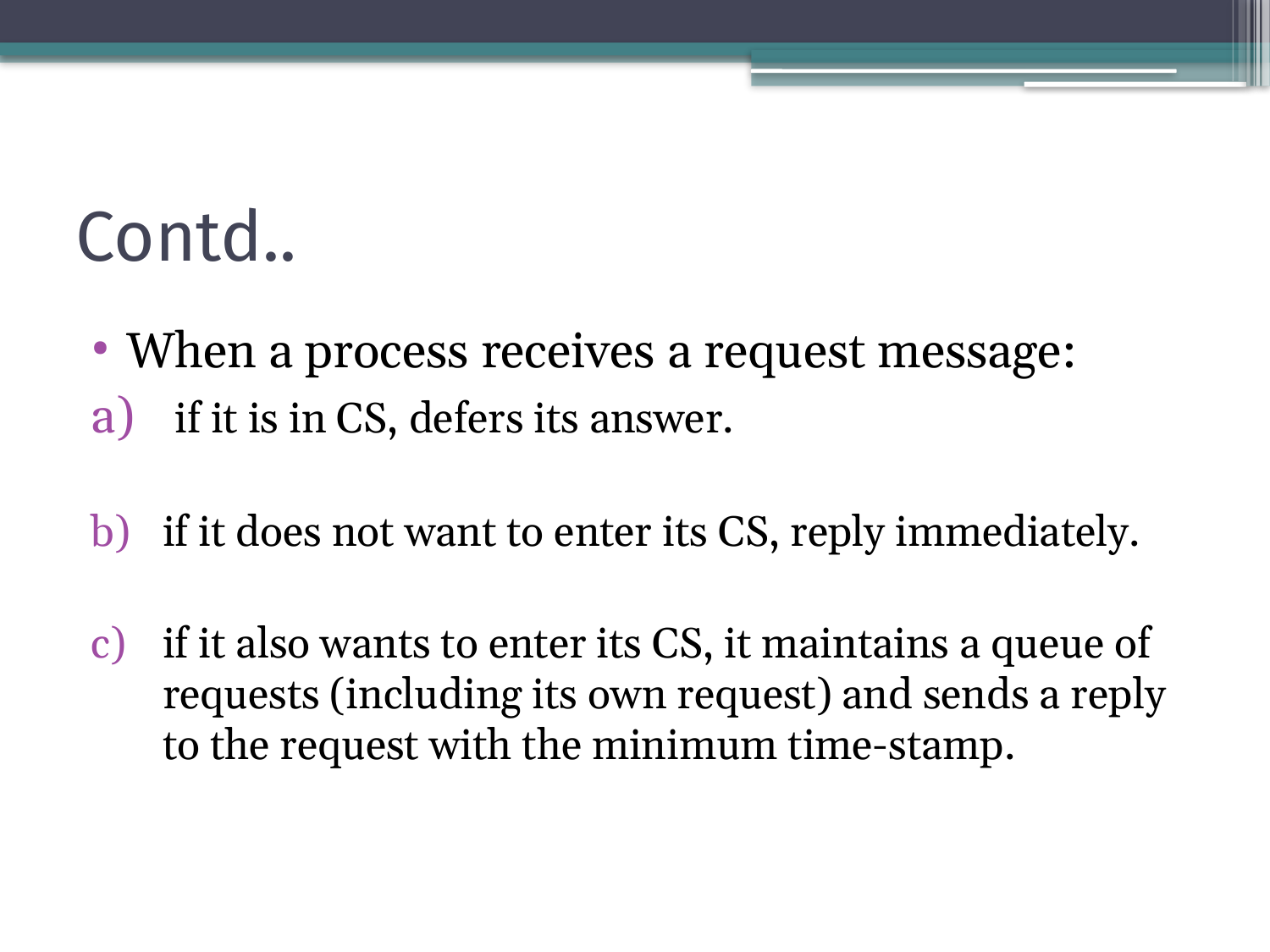

# Contd..
When a process receives a request message:
 if it is in CS, defers its answer.

if it does not want to enter its CS, reply immediately.

if it also wants to enter its CS, it maintains a queue of requests (including its own request) and sends a reply to the request with the minimum time-stamp.